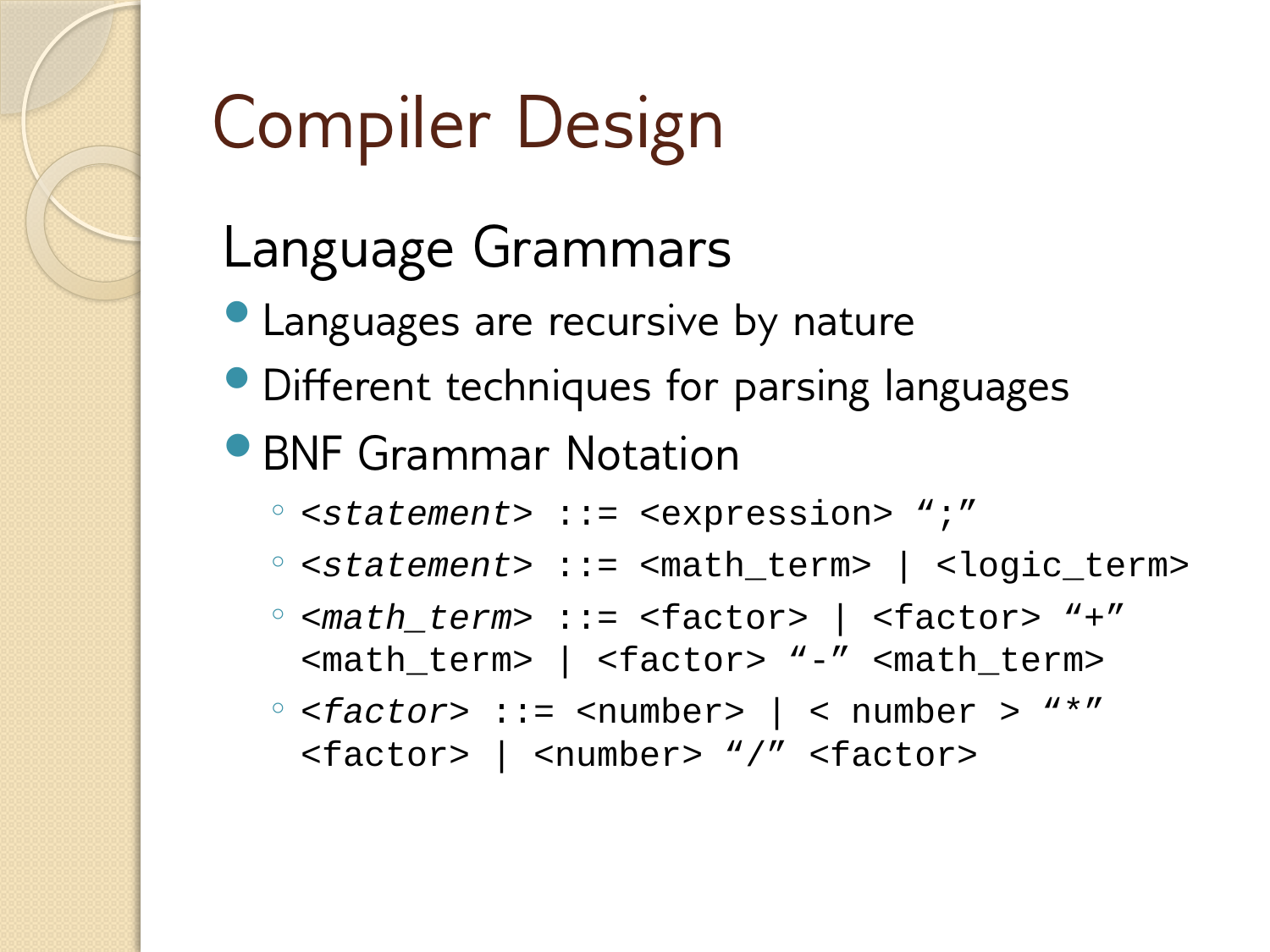

# Compiler Design
Language Grammars
Languages are recursive by nature
Different techniques for parsing languages
BNF Grammar Notation
<statement> ::= <expression> “;”
<statement> ::= <math_term> | <logic_term>
<math_term> ::= <factor> | <factor> “+” <math_term> | <factor> “-” <math_term>
<factor> ::= <number> | < number > “*” <factor> | <number> “/” <factor>